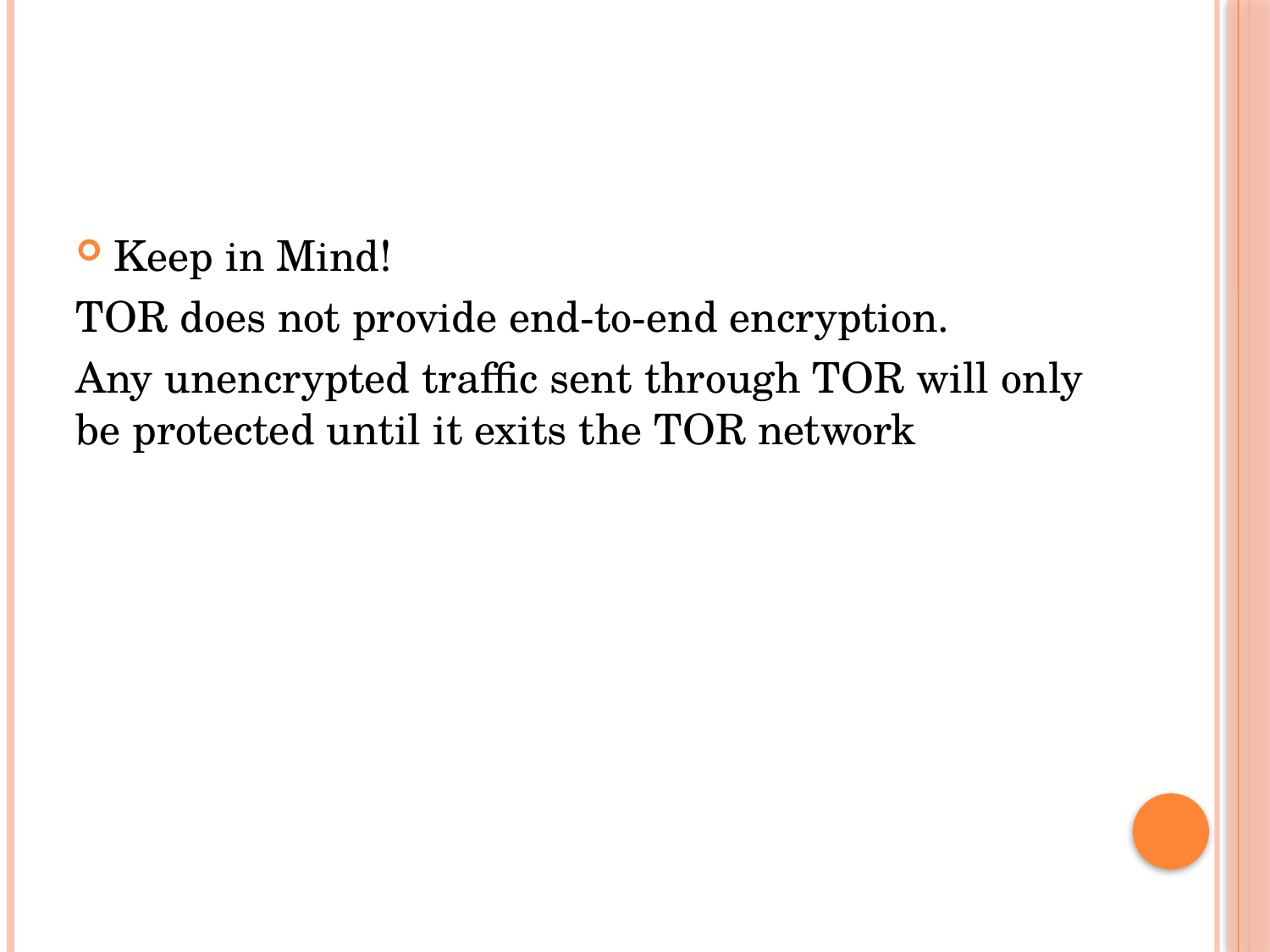

#
Keep in Mind!
TOR does not provide end-to-end encryption.
Any unencrypted traffic sent through TOR will only be protected until it exits the TOR network